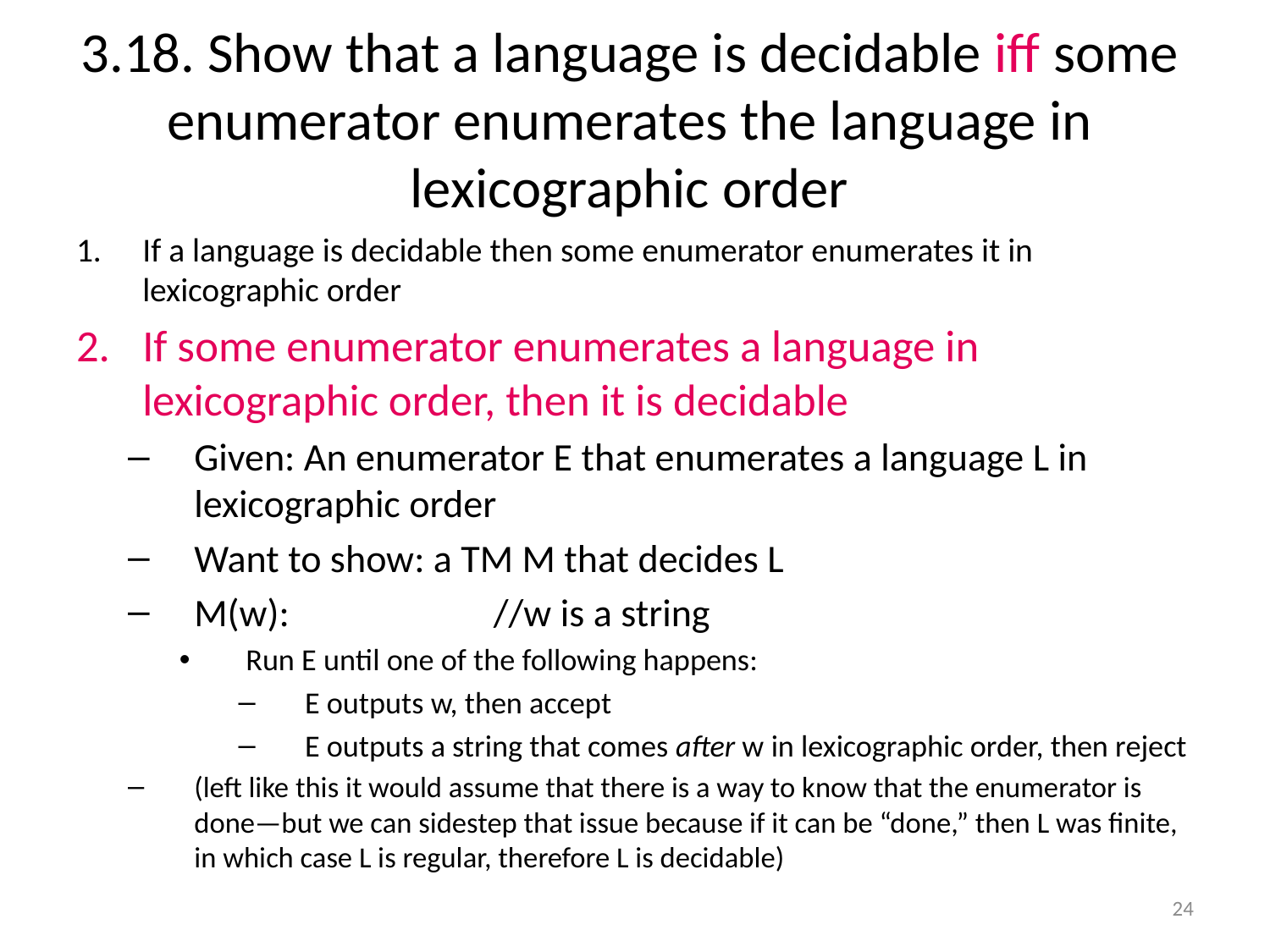

# 3.18. Show that a language is decidable iff some enumerator enumerates the language in lexicographic order
If a language is decidable then some enumerator enumerates it in lexicographic order
If some enumerator enumerates a language in lexicographic order, then it is decidable
Given: An enumerator E that enumerates a language L in lexicographic order
Want to show: a TM M that decides L
M(w):                       //w is a string
Run E until one of the following happens:
E outputs w, then accept
E outputs a string that comes after w in lexicographic order, then reject
(left like this it would assume that there is a way to know that the enumerator is done—but we can sidestep that issue because if it can be “done,” then L was finite, in which case L is regular, therefore L is decidable)
24